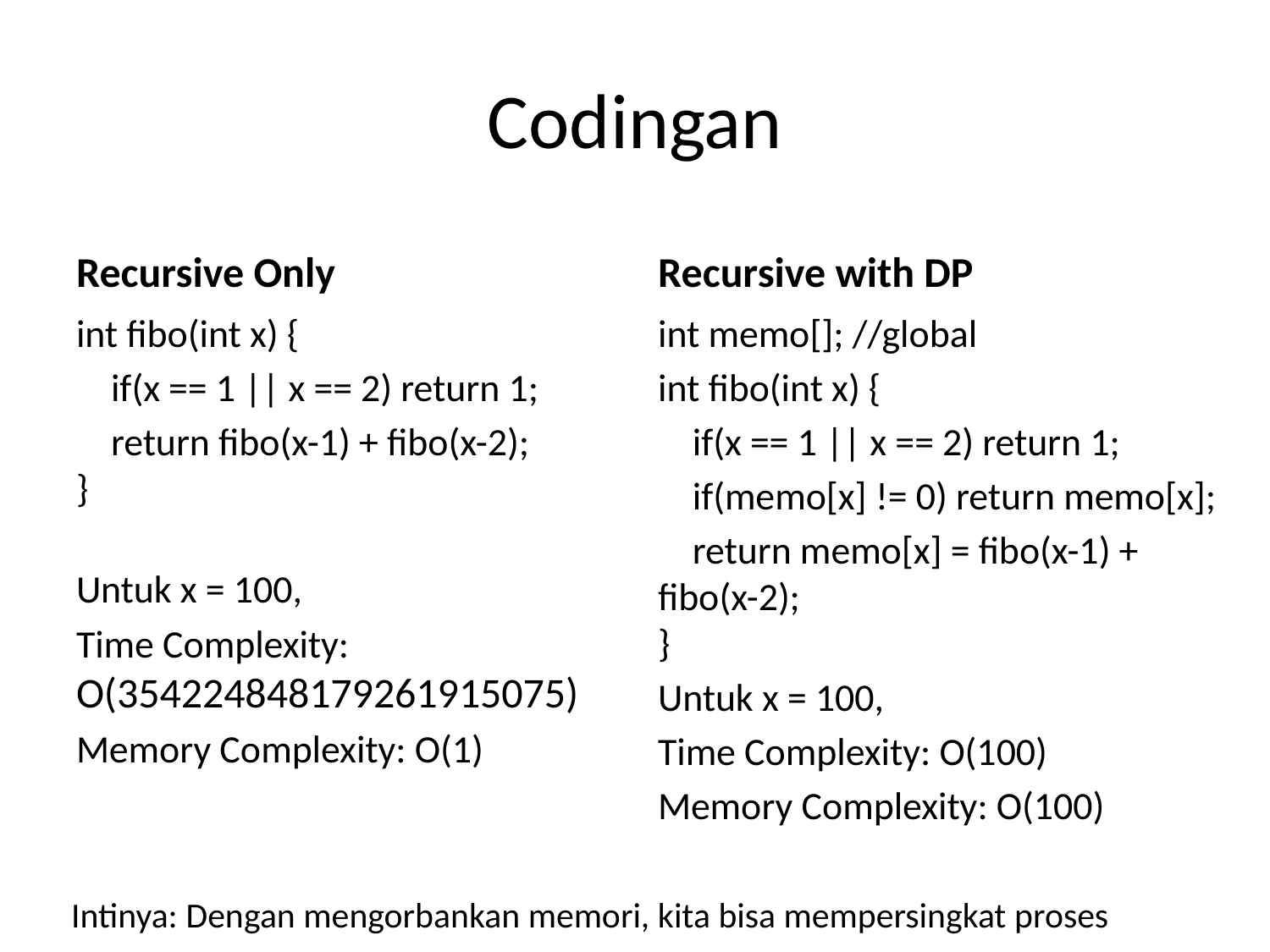

# Codingan
Recursive Only
Recursive with DP
int fibo(int x) {
    if(x == 1 || x == 2) return 1;
    return fibo(x-1) + fibo(x-2);
}
Untuk x = 100,
Time Complexity: O(354224848179261915075)
Memory Complexity: O(1)

int memo[]; //global
int fibo(int x) {
    if(x == 1 || x == 2) return 1;
    if(memo[x] != 0) return memo[x];
    return memo[x] = fibo(x-1) + fibo(x-2);
}
Untuk x = 100,
Time Complexity: O(100)
Memory Complexity: O(100)
Intinya: Dengan mengorbankan memori, kita bisa mempersingkat proses